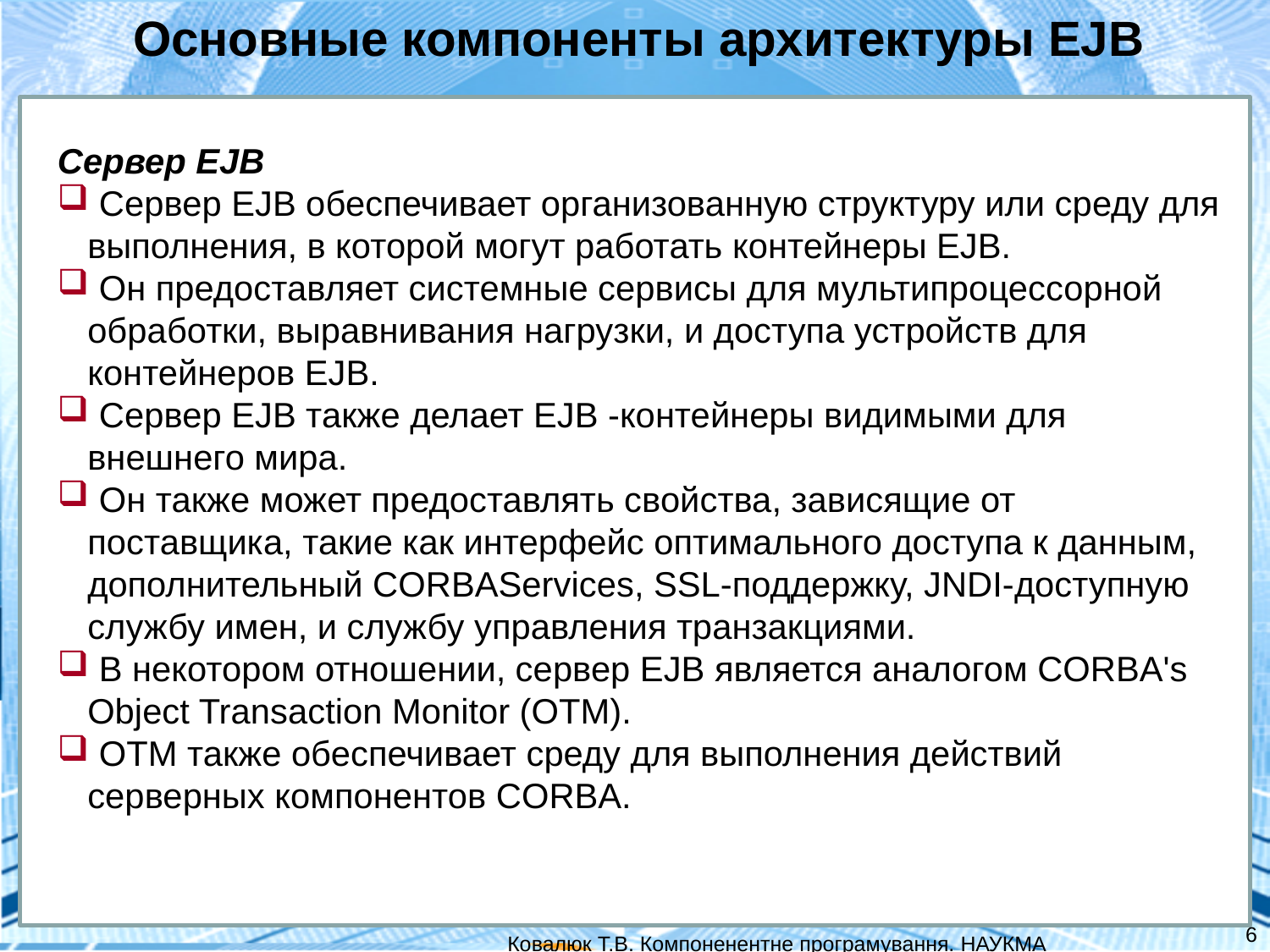

Основные компоненты архитектуры EJB
Сервер EJB
 Сервер EJB обеспечивает организованную структуру или среду для выполнения, в которой могут работать контейнеры EJB.
 Он предоставляет системные сервисы для мультипроцессорной обработки, выравнивания нагрузки, и доступа устройств для контейнеров EJB.
 Сервер EJB также делает EJB -контейнеры видимыми для внешнего мира.
 Он также может предоставлять свойства, зависящие от поставщика, такие как интерфейс оптимального доступа к данным, дополнительный CORBAServices, SSL-поддержку, JNDI-доступную службу имен, и службу управления транзакциями.
 В некотором отношении, сервер EJB является аналогом CORBA's Object Transaction Monitor (OTM).
 OTM также обеспечивает среду для выполнения действий серверных компонентов CORBA.